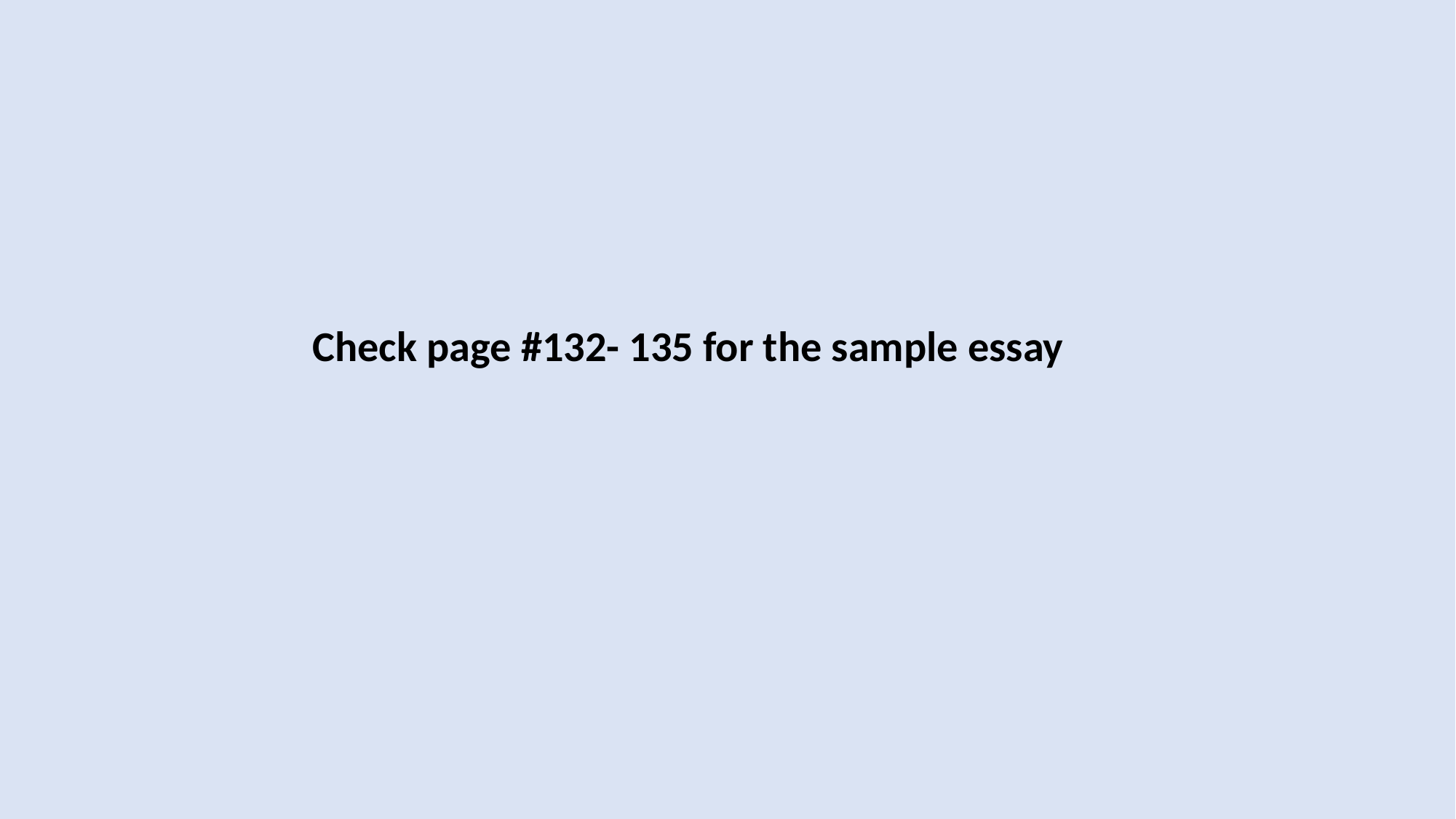

Check page #132- 135 for the sample essay